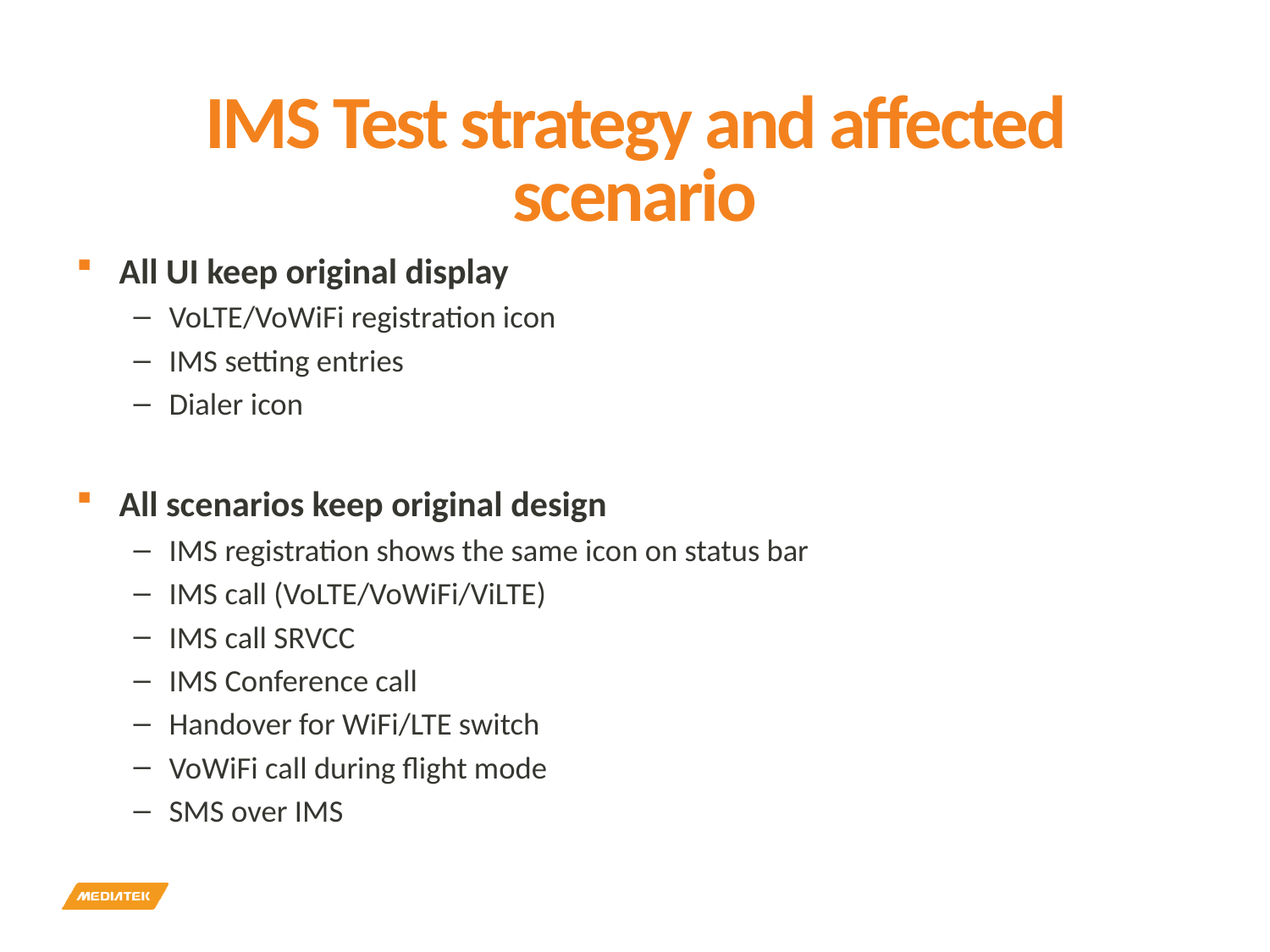

# IMS Test strategy and affected scenario
All UI keep original display
VoLTE/VoWiFi registration icon
IMS setting entries
Dialer icon

All scenarios keep original design
IMS registration shows the same icon on status bar
IMS call (VoLTE/VoWiFi/ViLTE)
IMS call SRVCC
IMS Conference call
Handover for WiFi/LTE switch
VoWiFi call during flight mode
SMS over IMS